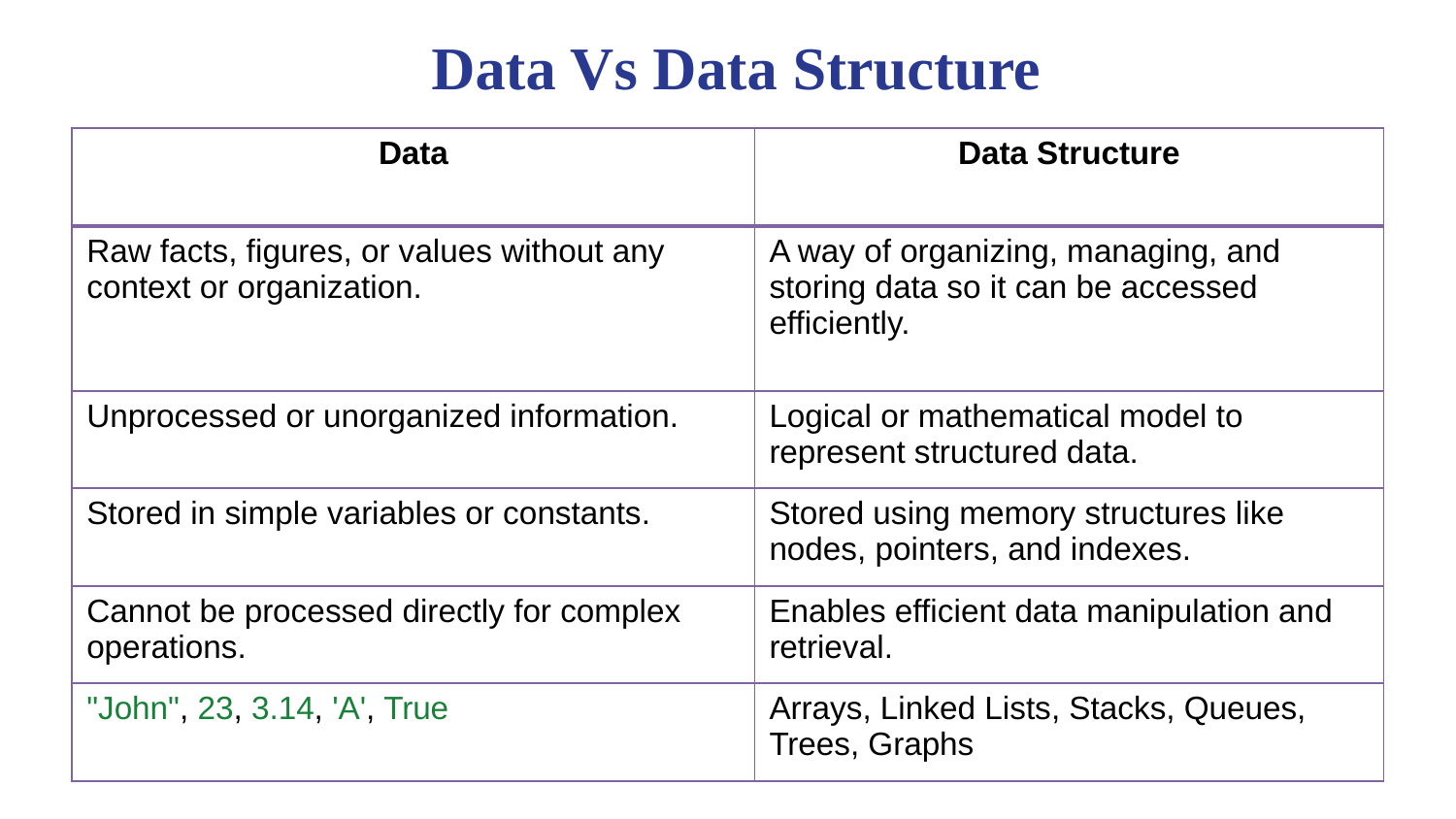

# Data Vs Data Structure

| Data | Data Structure |
| --- | --- |
| Raw facts, figures, or values without any context or organization. | A way of organizing, managing, and storing data so it can be accessed efficiently. |
| Unprocessed or unorganized information. | Logical or mathematical model to represent structured data. |
| Stored in simple variables or constants. | Stored using memory structures like nodes, pointers, and indexes. |
| Cannot be processed directly for complex operations. | Enables efficient data manipulation and retrieval. |
| "John", 23, 3.14, 'A', True | Arrays, Linked Lists, Stacks, Queues, Trees, Graphs |